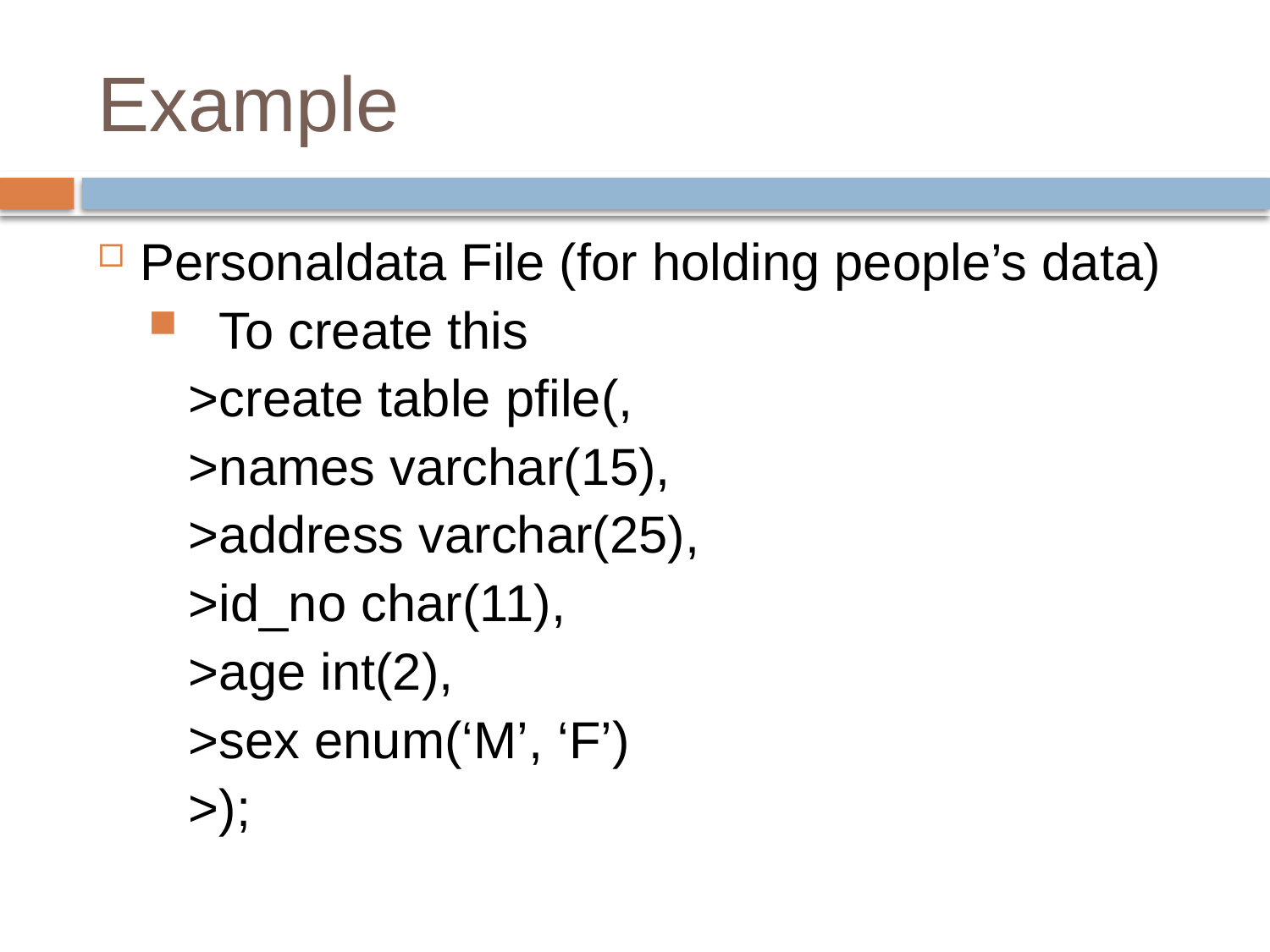

# Example
Personaldata File (for holding people’s data)
To create this
>create table pfile(,
>names varchar(15),
>address varchar(25),
>id_no char(11),
>age int(2),
>sex enum(‘M’, ‘F’)
>);